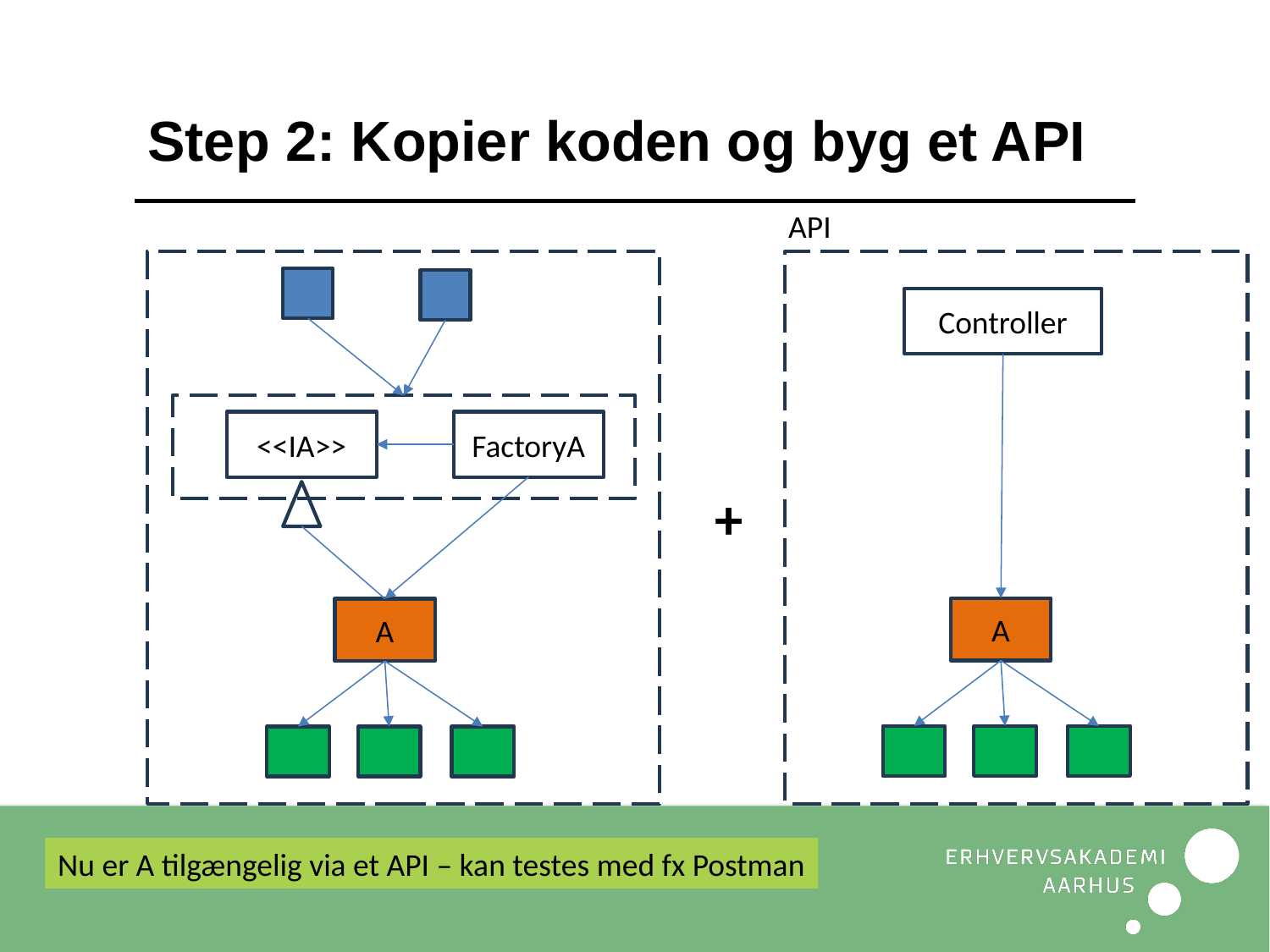

# Step 2: Kopier koden og byg et API
API

Controller

<<IA>>
FactoryA
+

A
A

Nu er A tilgængelig via et API – kan testes med fx Postman